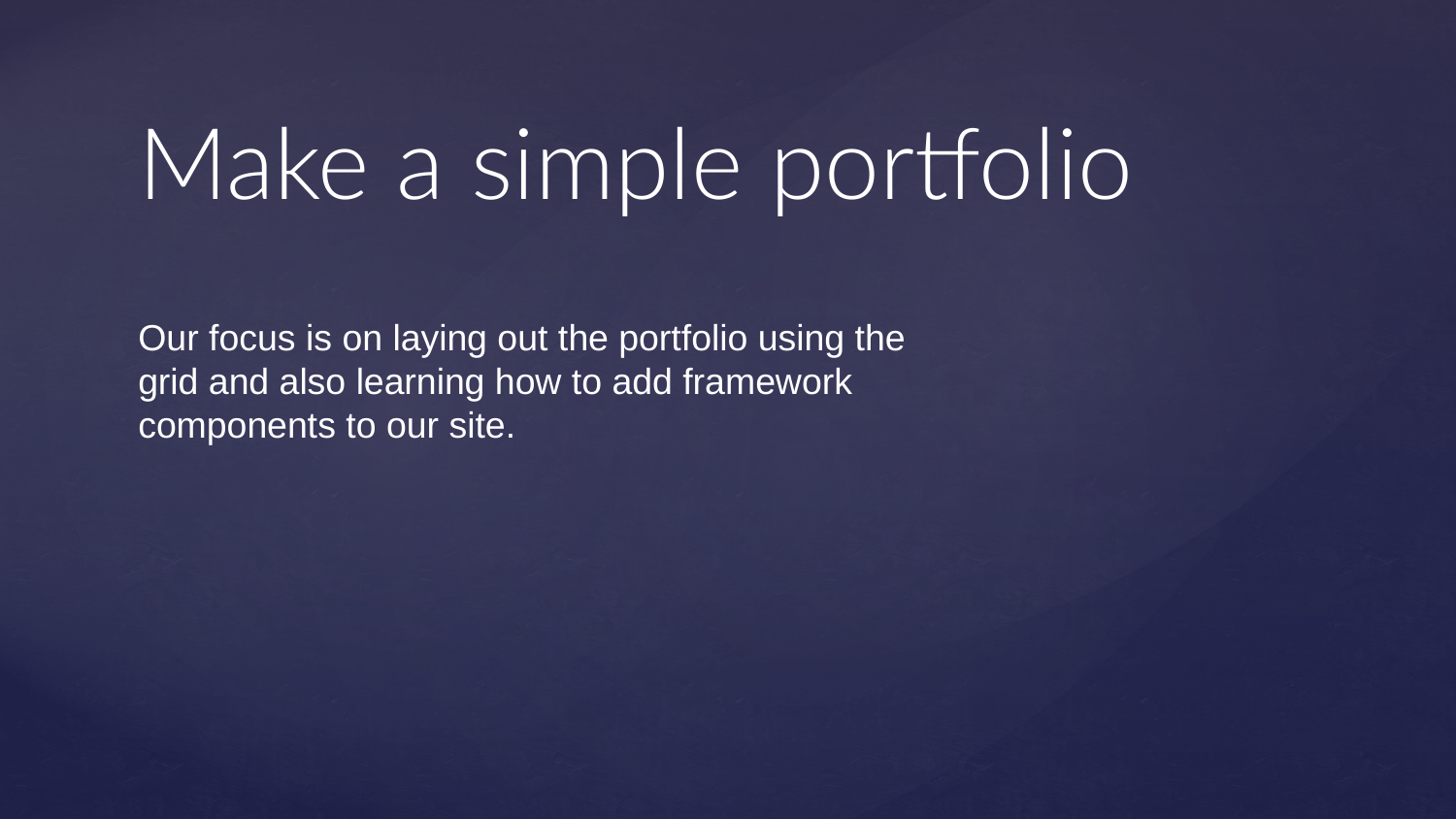

# Make a simple portfolio
Our focus is on laying out the portfolio using the grid and also learning how to add framework components to our site.